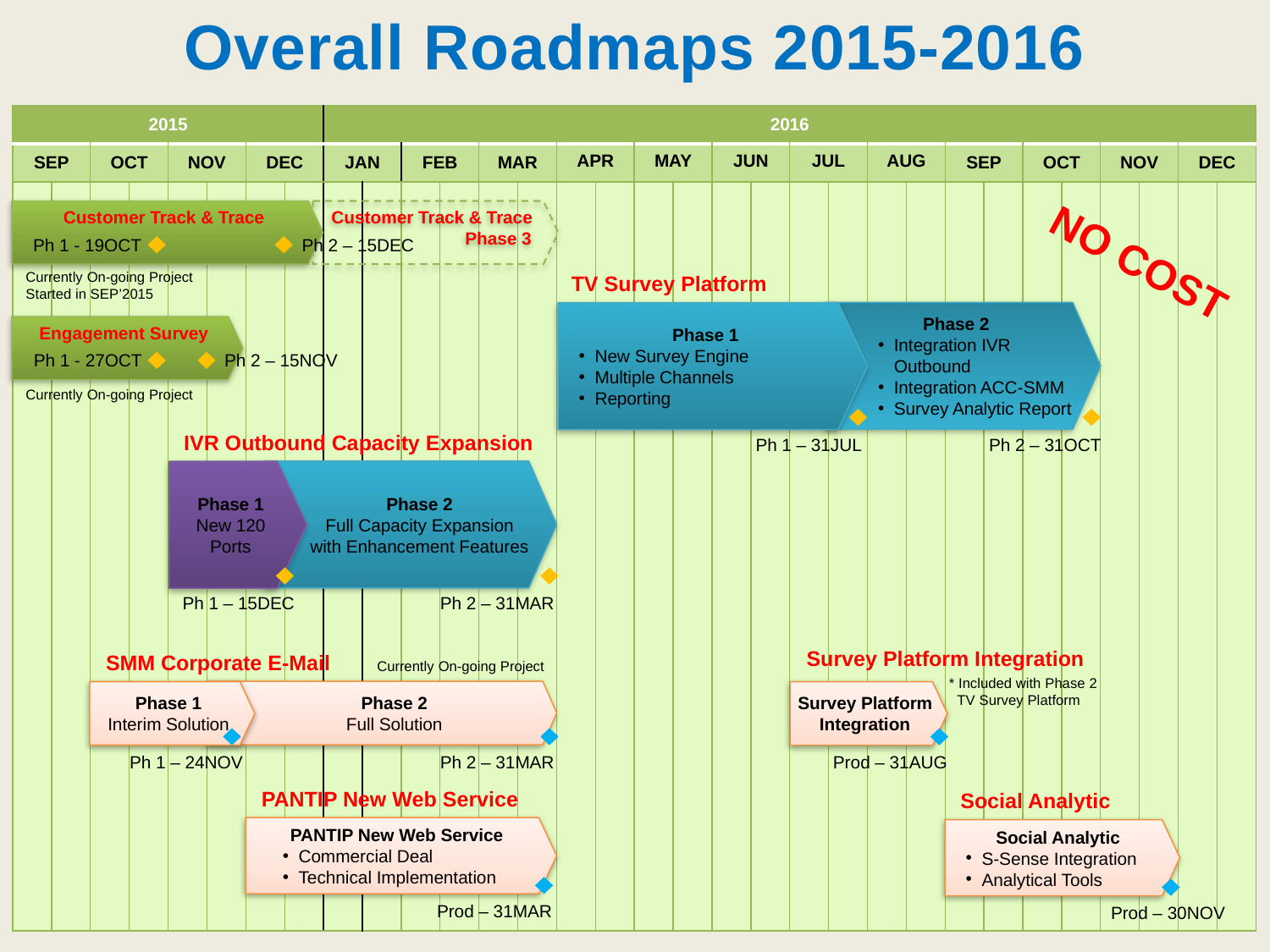

# Overall Roadmaps 2015-2016
| 2015 |  |  |  |  |  |  |  | 2016 |  |  |  |  |  |  |  |  |  |  |  |  |  |  |  |  |  |  |  |  |  |  |  |
| --- | --- | --- | --- | --- | --- | --- | --- | --- | --- | --- | --- | --- | --- | --- | --- | --- | --- | --- | --- | --- | --- | --- | --- | --- | --- | --- | --- | --- | --- | --- | --- |
| SEP |  | OCT |  | NOV |  | DEC |  | JAN |  | FEB |  | MAR |  | APR |  | MAY |  | JUN |  | JUL |  | AUG |  | SEP |  | OCT |  | NOV |  | DEC |  |
|  |  |  |  |  |  |  |  |  |  |  |  |  |  |  |  |  |  |  |  |  |  |  |  |  |  |  |  |  |  |  |  |
Customer Track & Trace
Customer Track & Trace
Phase 3
Ph 1 - 19OCT
Ph 2 – 15DEC

Currently On-going Project
Started in SEP’2015
NO COST
TV Survey Platform
Phase 2
Integration IVR Outbound
Integration ACC-SMM
Survey Analytic Report
Phase 1
New Survey Engine
Multiple Channels
Reporting

Ph 1 – 31JUL
Ph 2 – 31OCT
Engagement Survey
Ph 1 - 27OCT
Ph 2 – 15NOV

Currently On-going Project
IVR Outbound Capacity Expansion
Phase 2
Full Capacity Expansion
with Enhancement Features
Phase 1
New 120 Ports

Ph 1 – 15DEC
Ph 2 – 31MAR
Survey Platform Integration
* Included with Phase 2
  TV Survey Platform
Survey Platform Integration

Prod – 31AUG
SMM Corporate E-Mail
Currently On-going Project
Phase 2
Full Solution
Phase 1
Interim Solution

Ph 1 – 24NOV
Ph 2 – 31MAR
PANTIP New Web Service
PANTIP New Web Service
Commercial Deal
Technical Implementation

Prod – 31MAR
Social Analytic
Social Analytic
S-Sense Integration
Analytical Tools

Prod – 30NOV
49